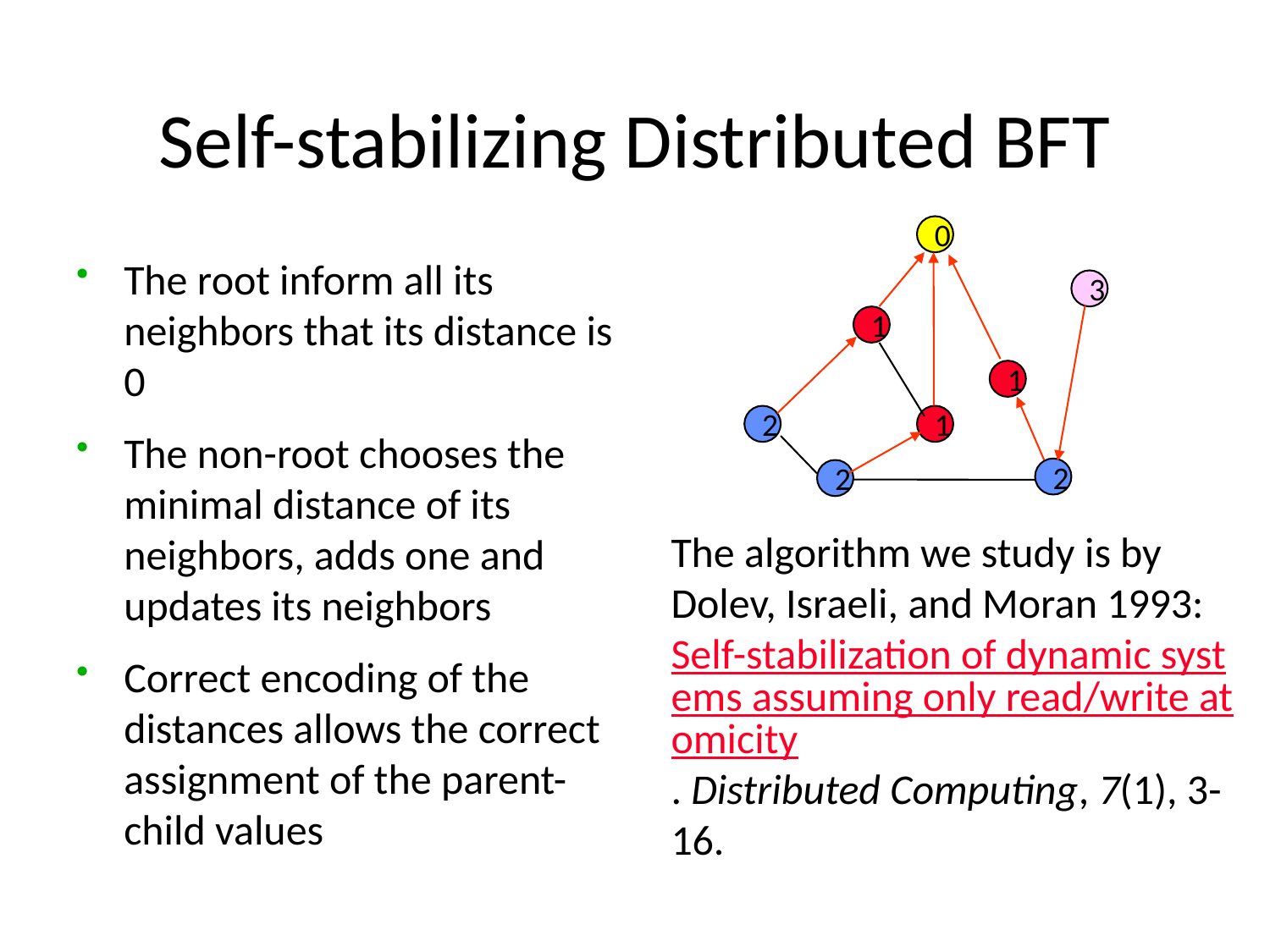

# Self-stabilizing Distributed BFT
0

3
1

1

2
1

2
2

The root inform all its neighbors that its distance is 0
The non-root chooses the minimal distance of its neighbors, adds one and updates its neighbors
Correct encoding of the distances allows the correct assignment of the parent-child values
The algorithm we study is by Dolev, Israeli, and Moran 1993: Self-stabilization of dynamic systems assuming only read/write atomicity. Distributed Computing, 7(1), 3-16.